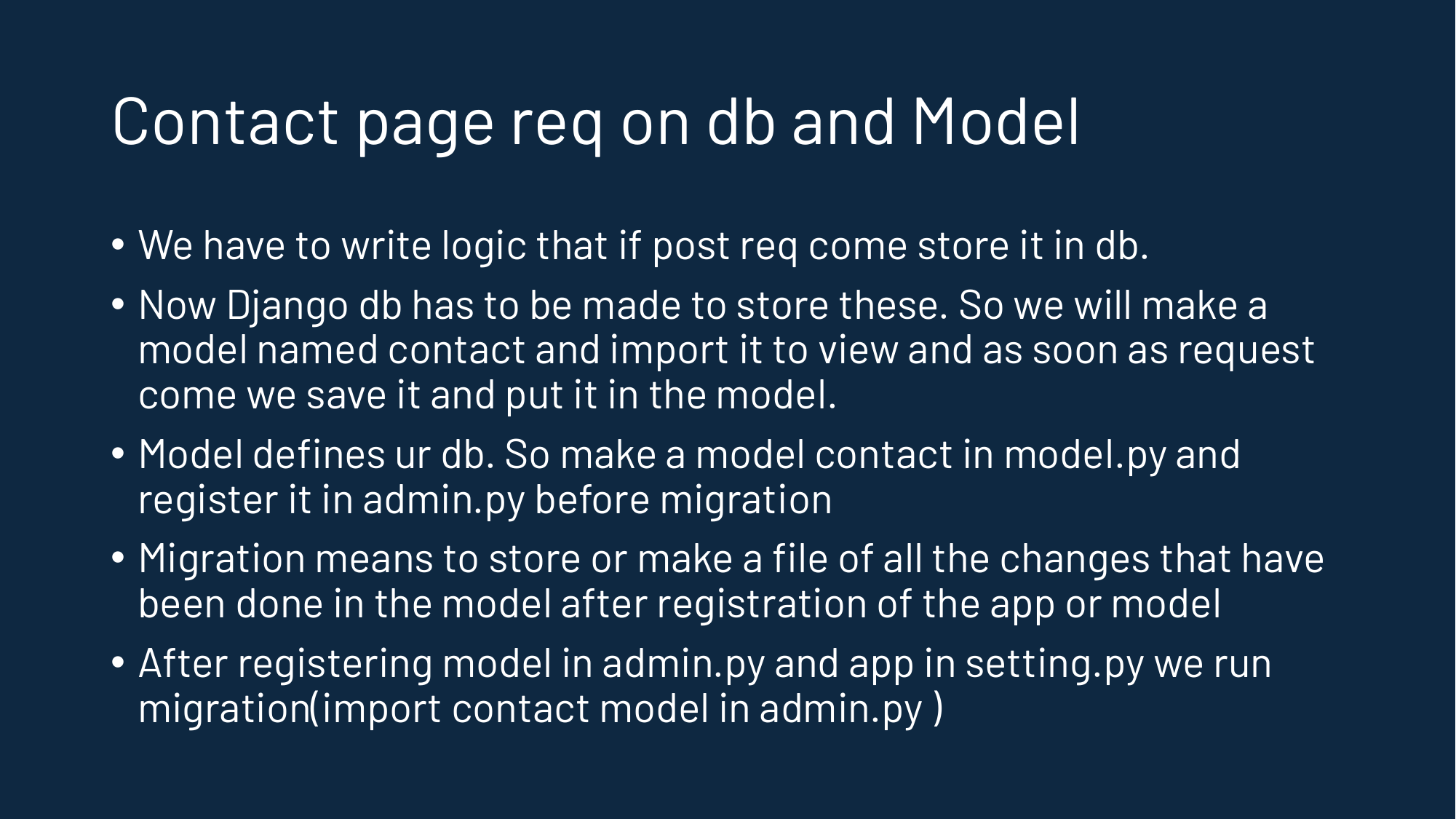

# Contact page req on db and Model
We have to write logic that if post req come store it in db.
Now Django db has to be made to store these. So we will make a model named contact and import it to view and as soon as request come we save it and put it in the model.
Model defines ur db. So make a model contact in model.py and register it in admin.py before migration
Migration means to store or make a file of all the changes that have been done in the model after registration of the app or model
After registering model in admin.py and app in setting.py we run migration(import contact model in admin.py )